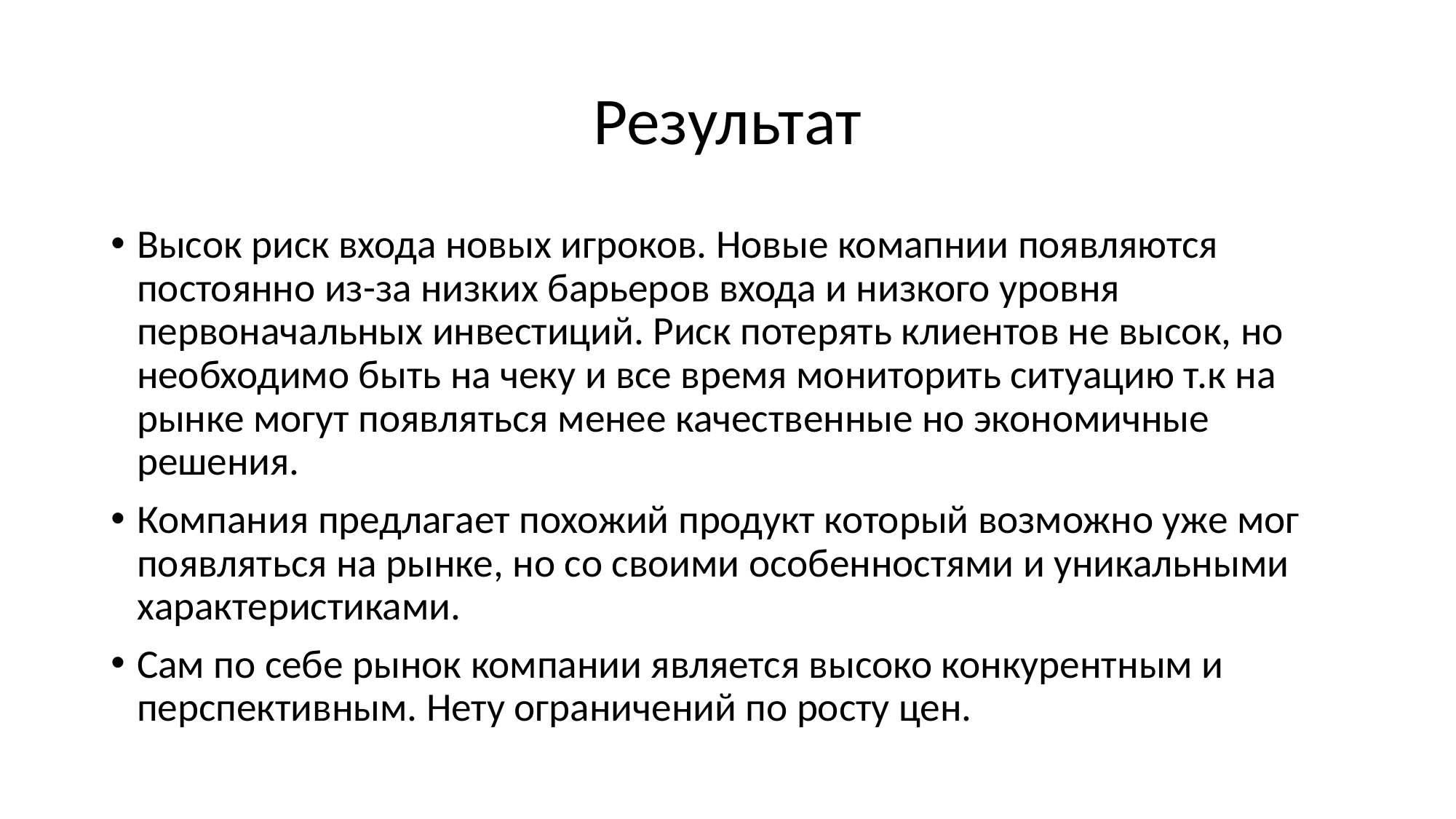

# Результат
Высок риск входа новых игроков. Новые комапнии появляются постоянно из-за низких барьеров входа и низкого уровня первоначальных инвестиций. Риск потерять клиентов не высок, но необходимо быть на чеку и все время мониторить ситуацию т.к на рынке могут появляться менее качественные но экономичные решения.
Компания предлагает похожий продукт который возможно уже мог появляться на рынке, но со своими особенностями и уникальными характеристиками.
Сам по себе рынок компании является высоко конкурентным и перспективным. Нету ограничений по росту цен.